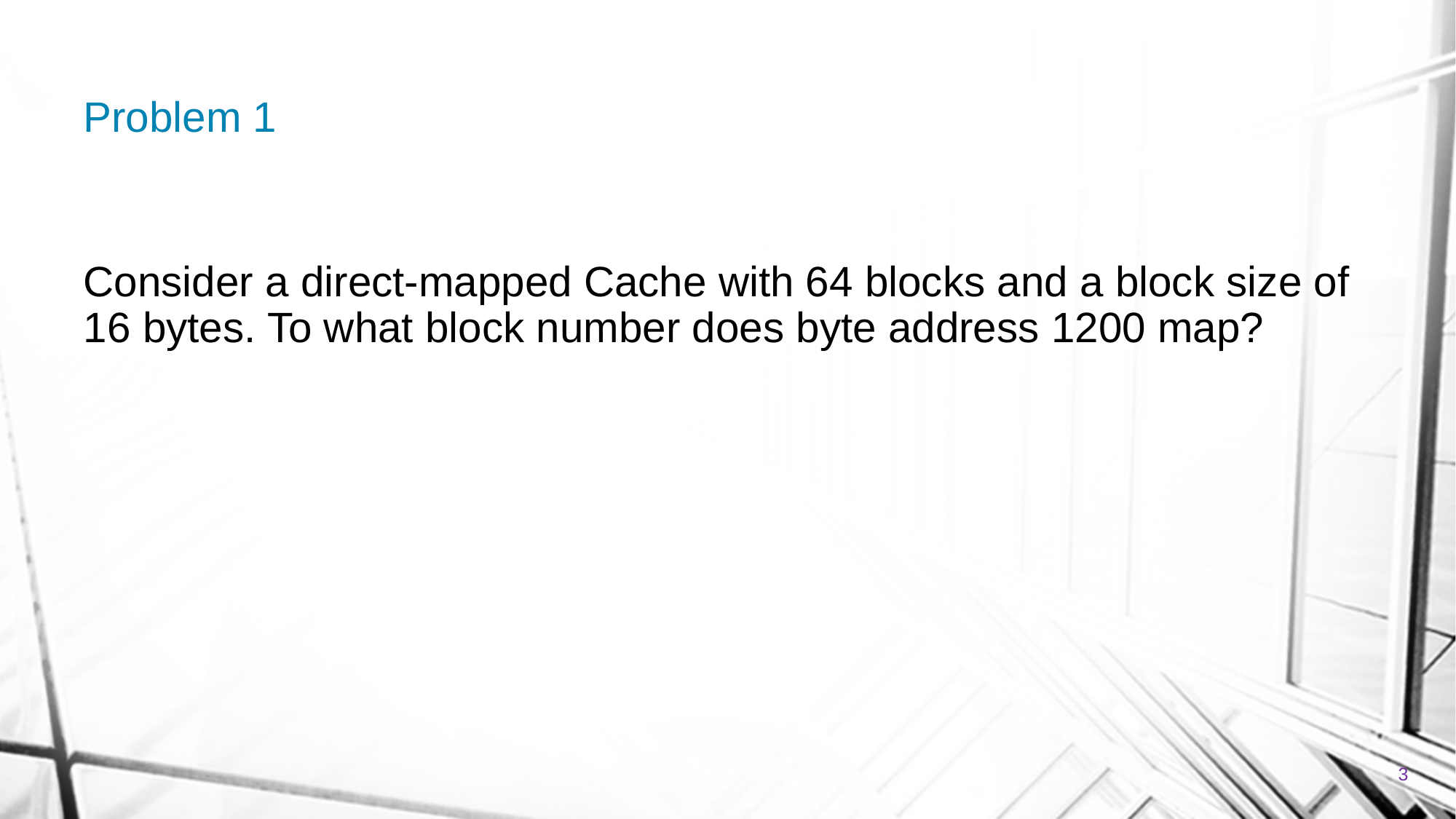

# Problem 1
Consider a direct-mapped Cache with 64 blocks and a block size of 16 bytes. To what block number does byte address 1200 map?